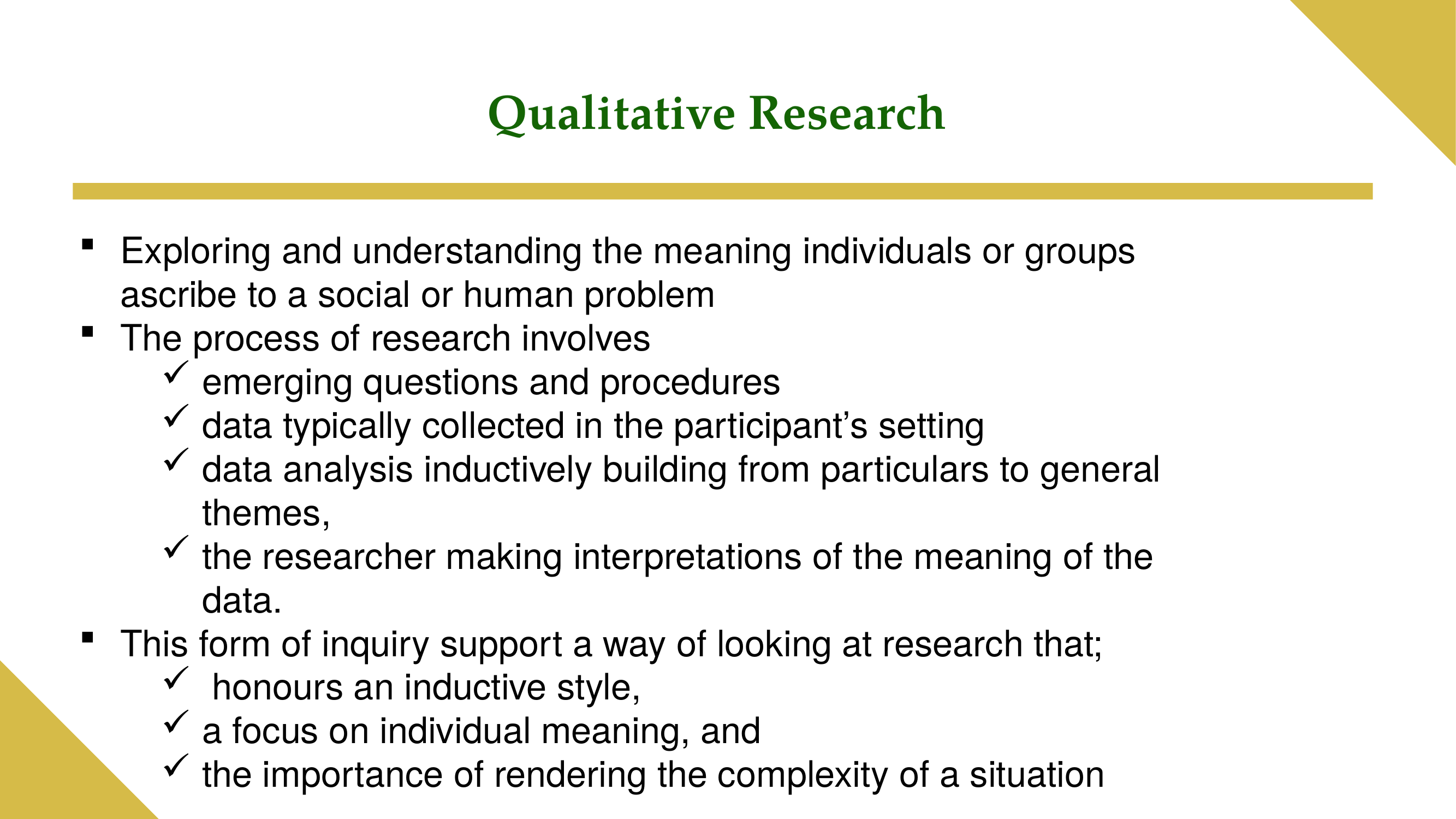

# Qualitative Research

Exploring and understanding the meaning individuals or groups ascribe to a social or human problem
The process of research involves
emerging questions and procedures
data typically collected in the participant’s setting
data analysis inductively building from particulars to general themes,
the researcher making interpretations of the meaning of the data.
This form of inquiry support a way of looking at research that;
 honours an inductive style,
a focus on individual meaning, and
the importance of rendering the complexity of a situation

6